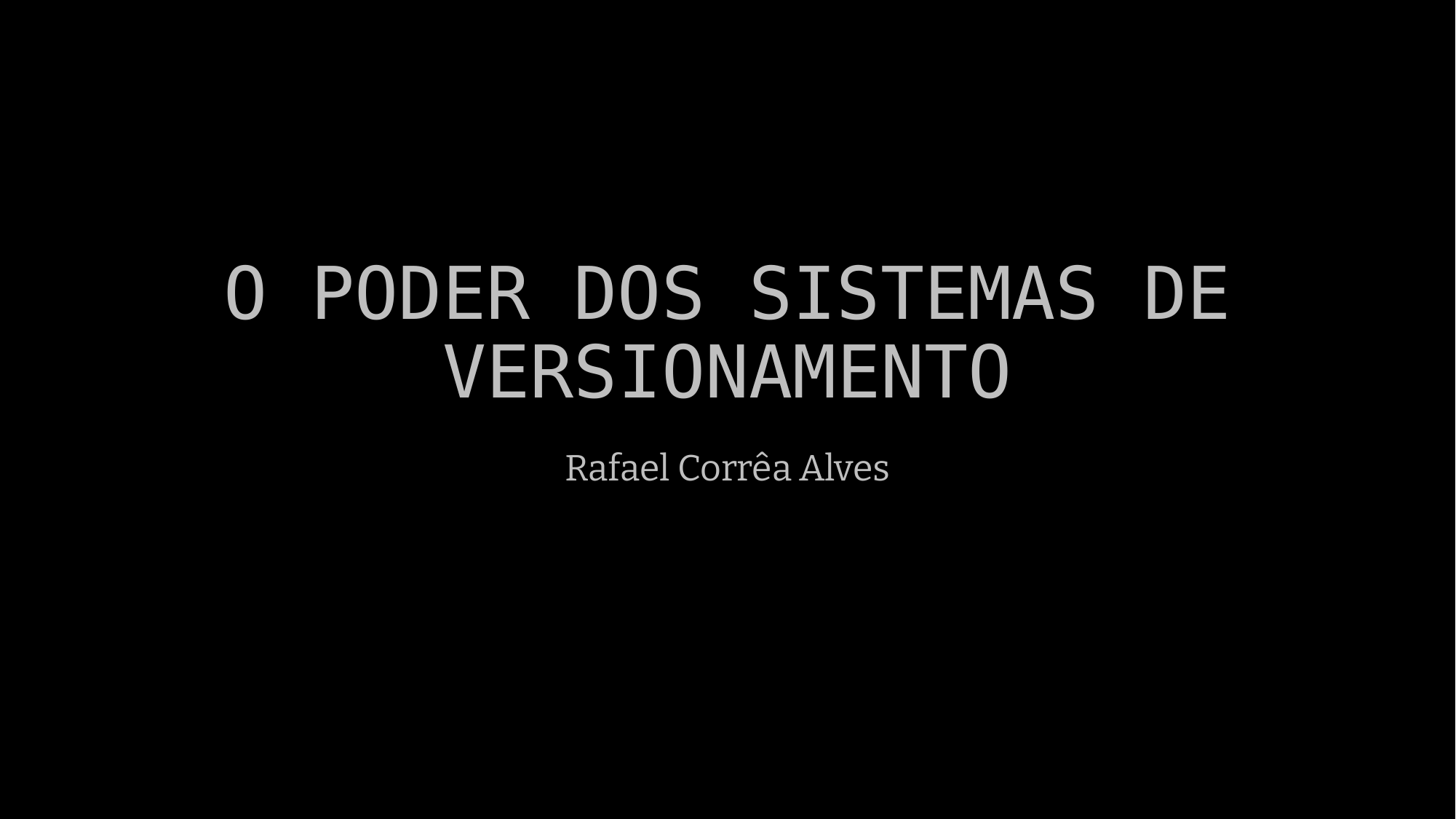

# O PODER DOS SISTEMAS DE VERSIONAMENTO
Rafael Corrêa Alves